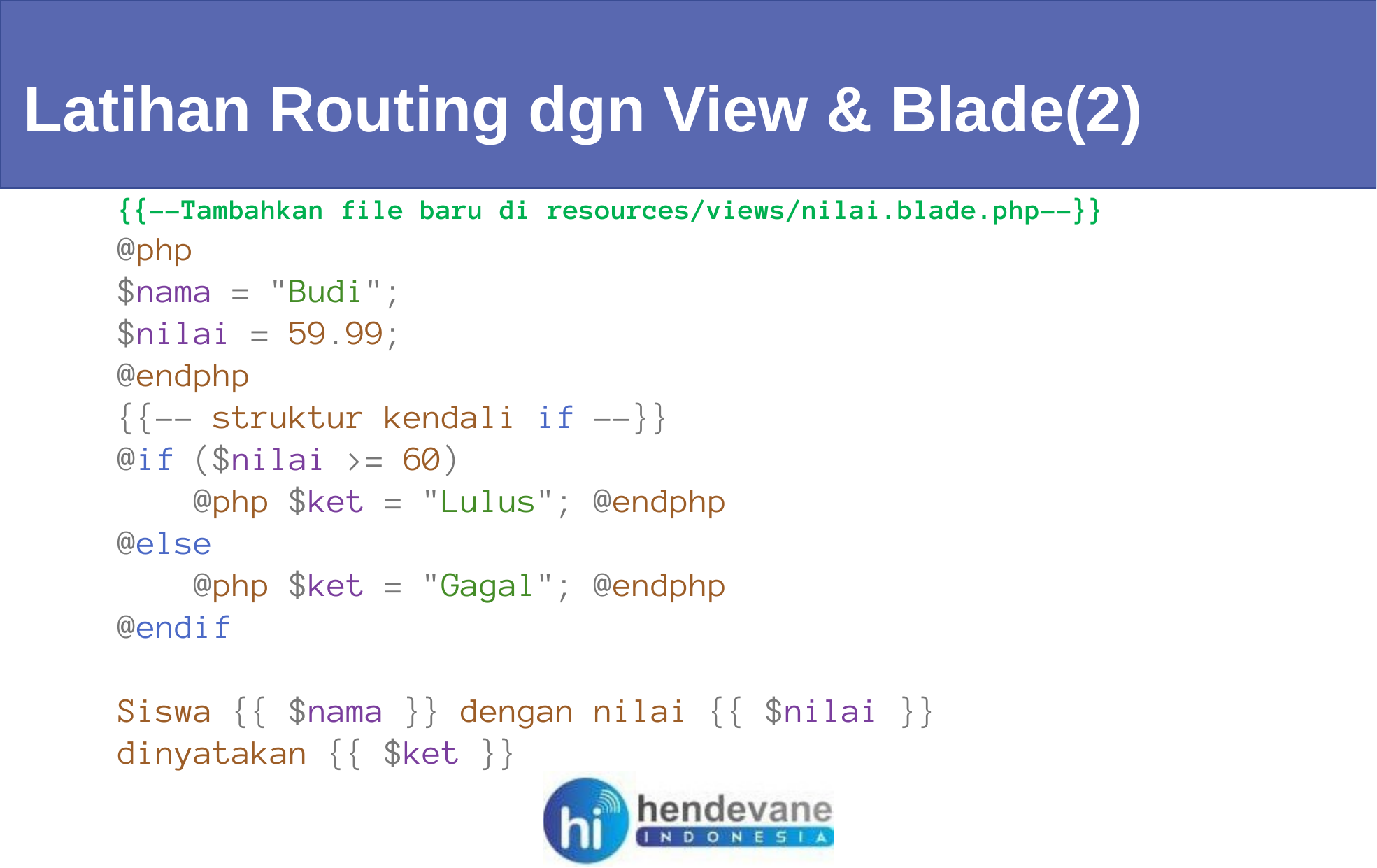

Latihan Routing dgn View & Blade(2)
{{--Tambahkan file baru di resources/views/nilai.blade.php--}}
@php
$nama = "Budi";
$nilai = 59.99;
@endphp
{{-- struktur kendali if --}}
@if ($nilai >= 60)
    @php $ket = "Lulus"; @endphp
@else
    @php $ket = "Gagal"; @endphp
@endif
Siswa {{ $nama }} dengan nilai {{ $nilai }}
dinyatakan {{ $ket }}